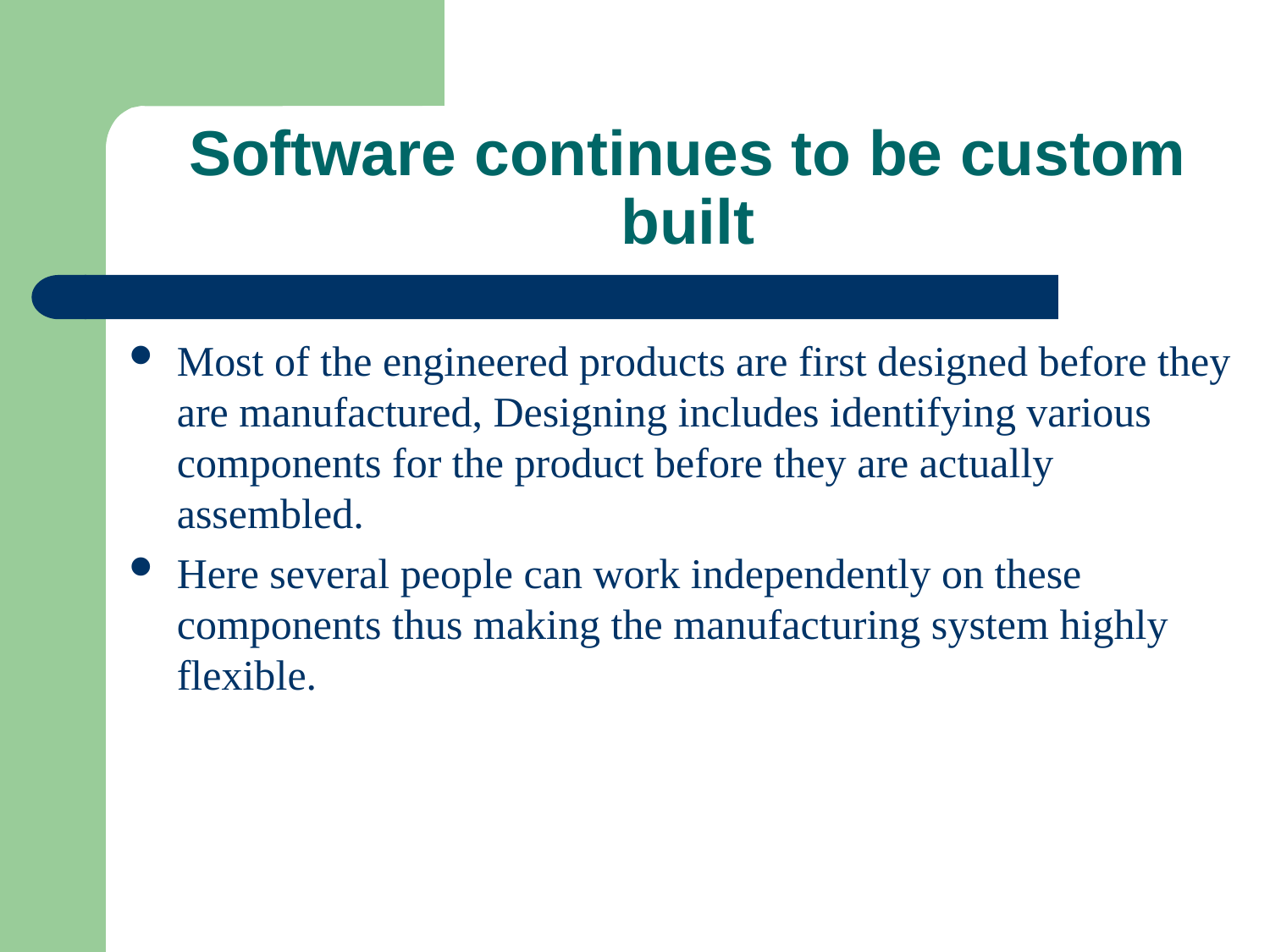

# Software continues to be custom built
Most of the engineered products are first designed before they are manufactured, Designing includes identifying various components for the product before they are actually assembled.
Here several people can work independently on these components thus making the manufacturing system highly flexible.